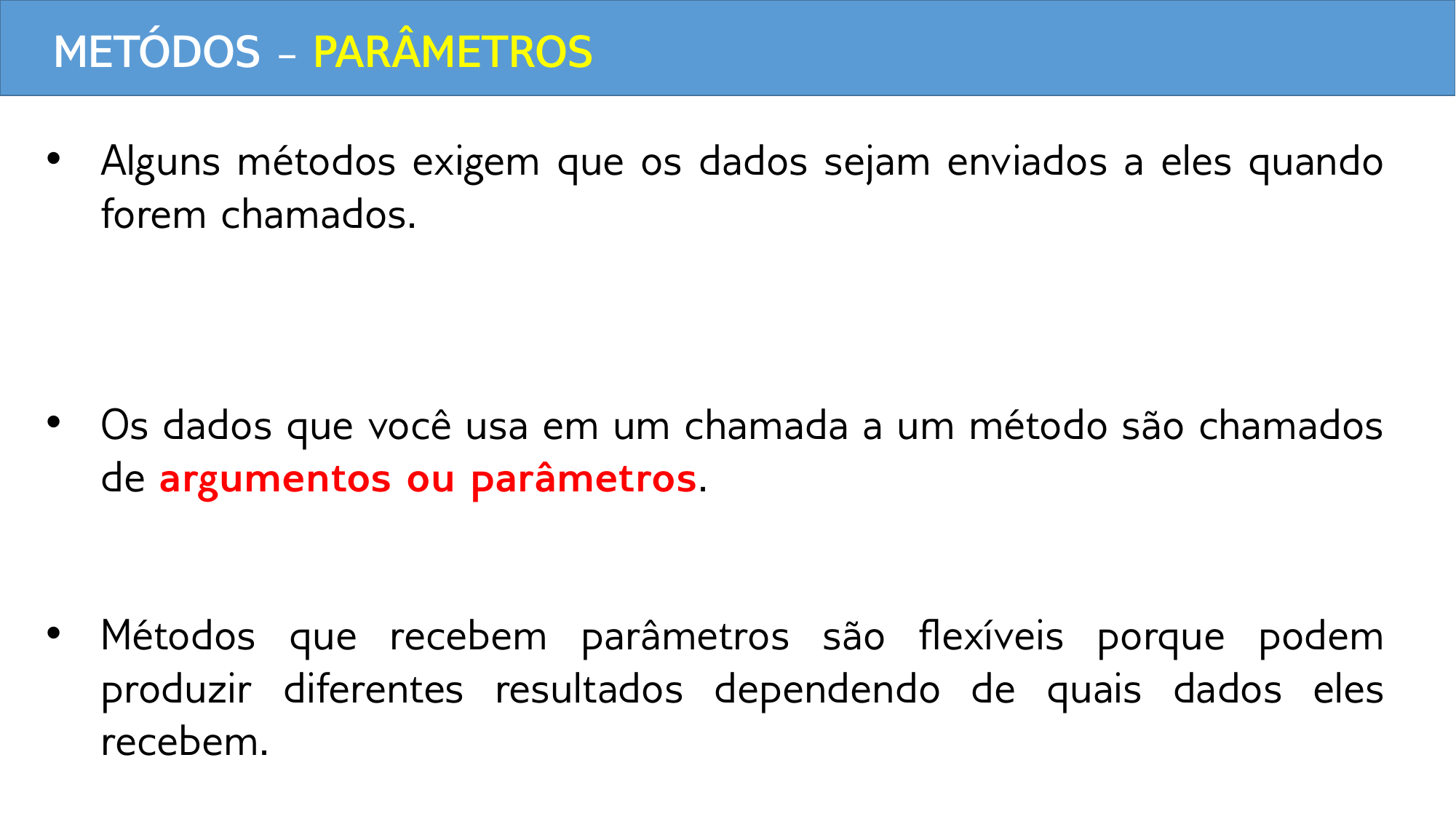

METÓDOS – PARÂMETROS
Alguns métodos exigem que os dados sejam enviados a eles quando forem chamados.

Os dados que você usa em um chamada a um método são chamados de argumentos ou parâmetros.

Métodos que recebem parâmetros são flexíveis porque podem produzir diferentes resultados dependendo de quais dados eles recebem.